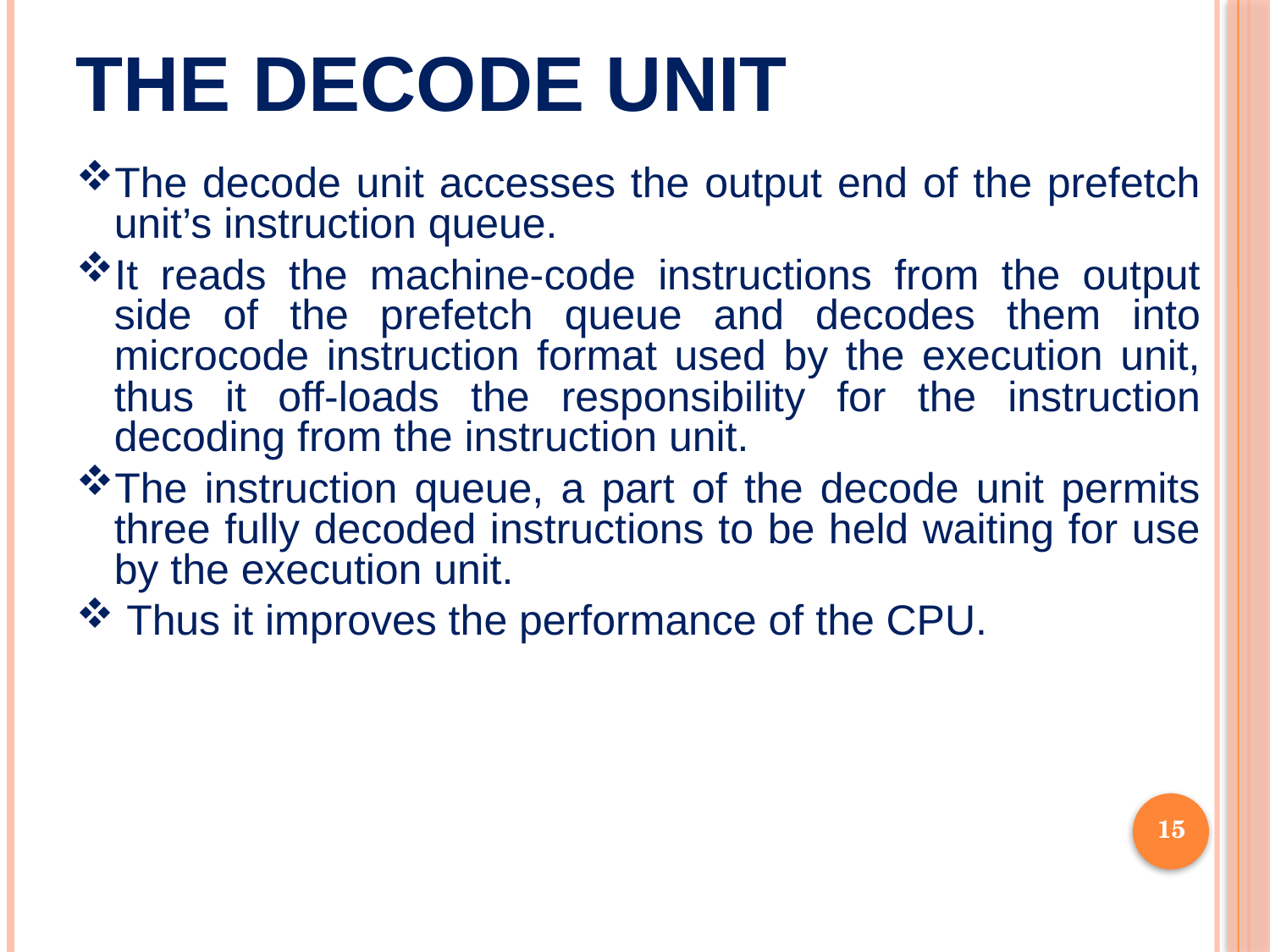

# The decode unit
The decode unit accesses the output end of the prefetch unit’s instruction queue.
It reads the machine-code instructions from the output side of the prefetch queue and decodes them into microcode instruction format used by the execution unit, thus it off-loads the responsibility for the instruction decoding from the instruction unit.
The instruction queue, a part of the decode unit permits three fully decoded instructions to be held waiting for use by the execution unit.
 Thus it improves the performance of the CPU.
15